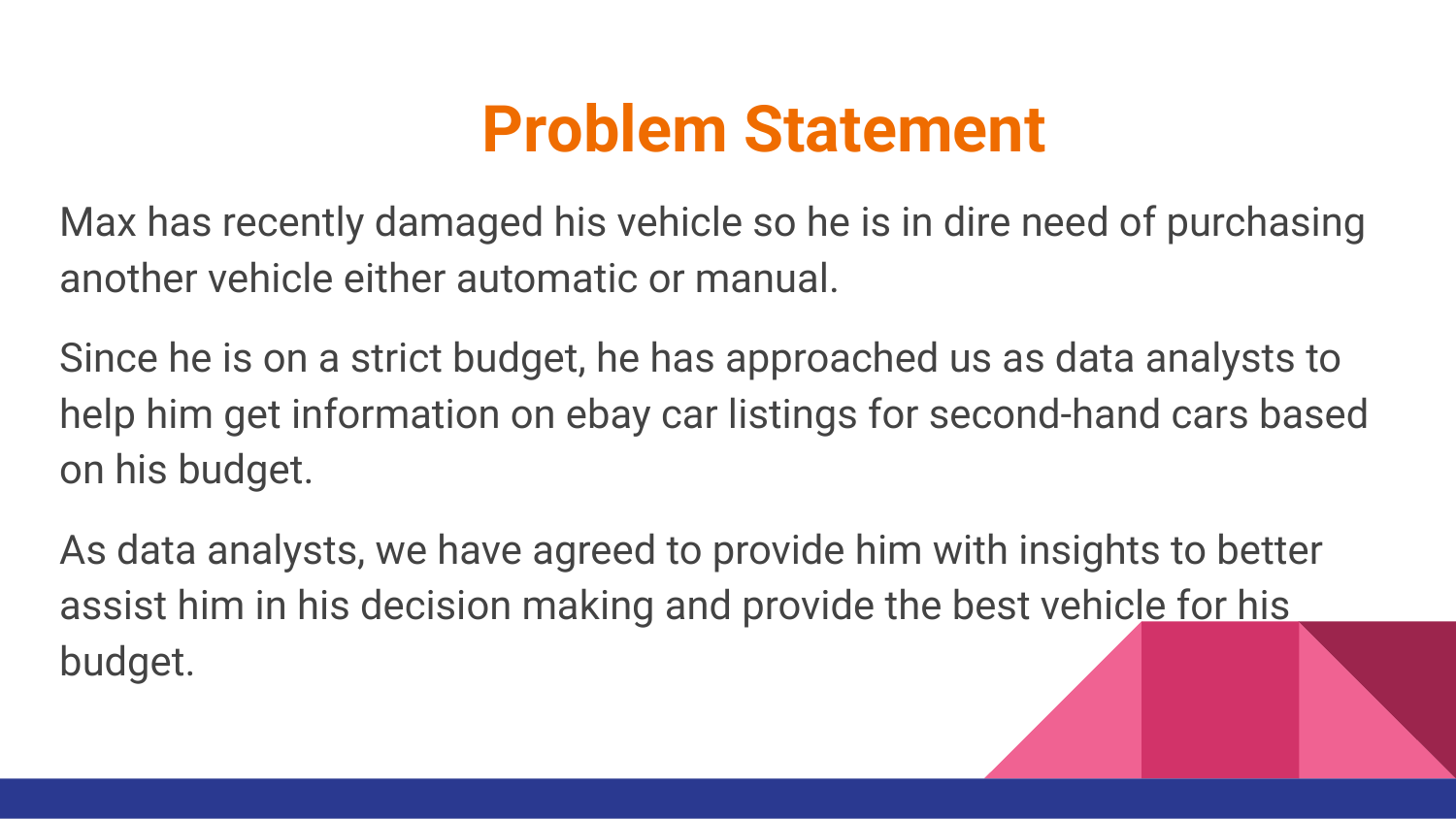

# Problem Statement
Max has recently damaged his vehicle so he is in dire need of purchasing another vehicle either automatic or manual.
Since he is on a strict budget, he has approached us as data analysts to help him get information on ebay car listings for second-hand cars based on his budget.
As data analysts, we have agreed to provide him with insights to better assist him in his decision making and provide the best vehicle for his budget.